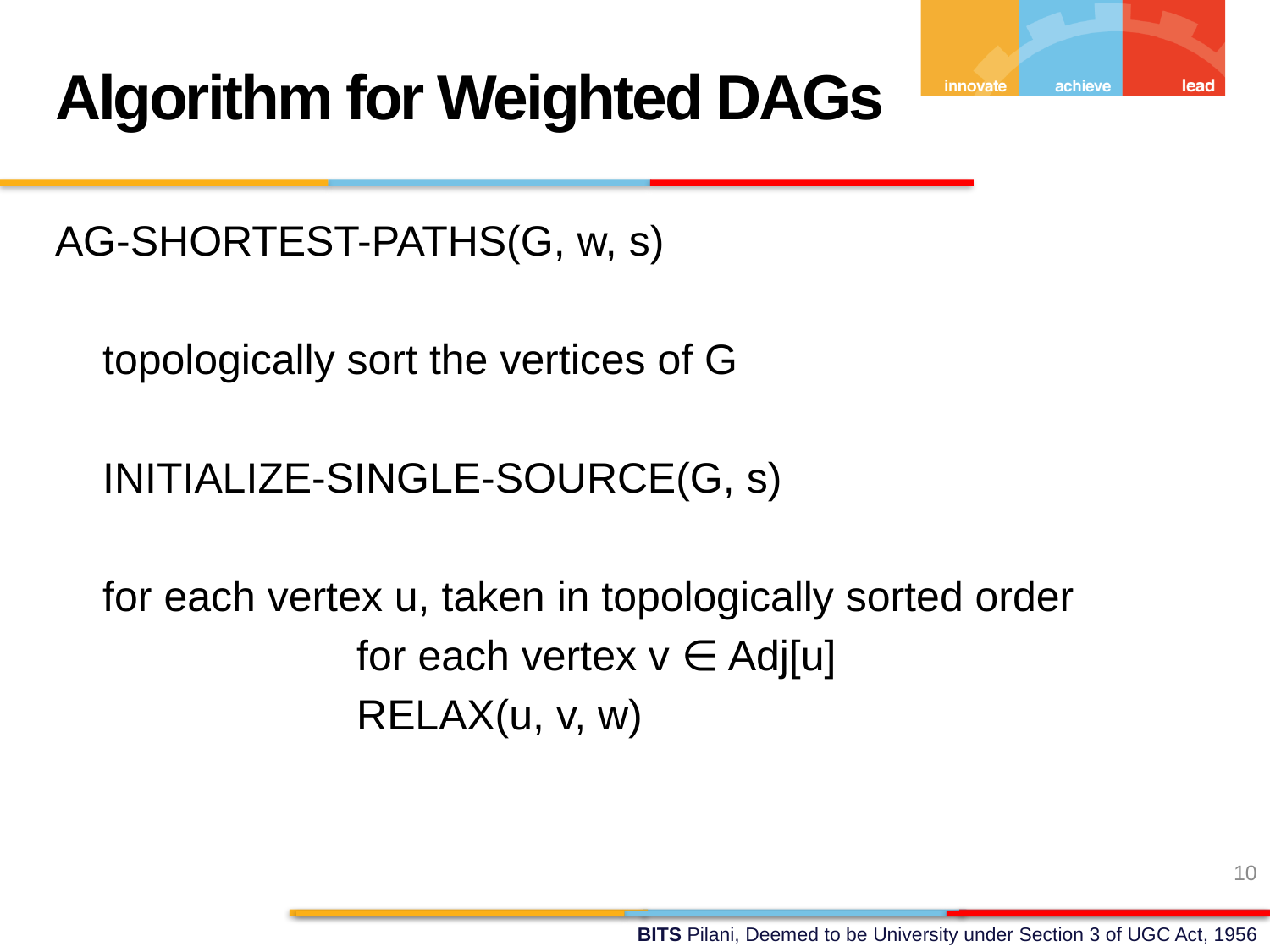

Algorithm for Weighted DAGs
AG-SHORTEST-PATHS(G, w, s)

  	topologically sort the vertices of G

  	INITIALIZE-SINGLE-SOURCE(G, s)

  	for each vertex u, taken in topologically sorted order
       		for each vertex v ∈ Adj[u]
              		RELAX(u, v, w)

10